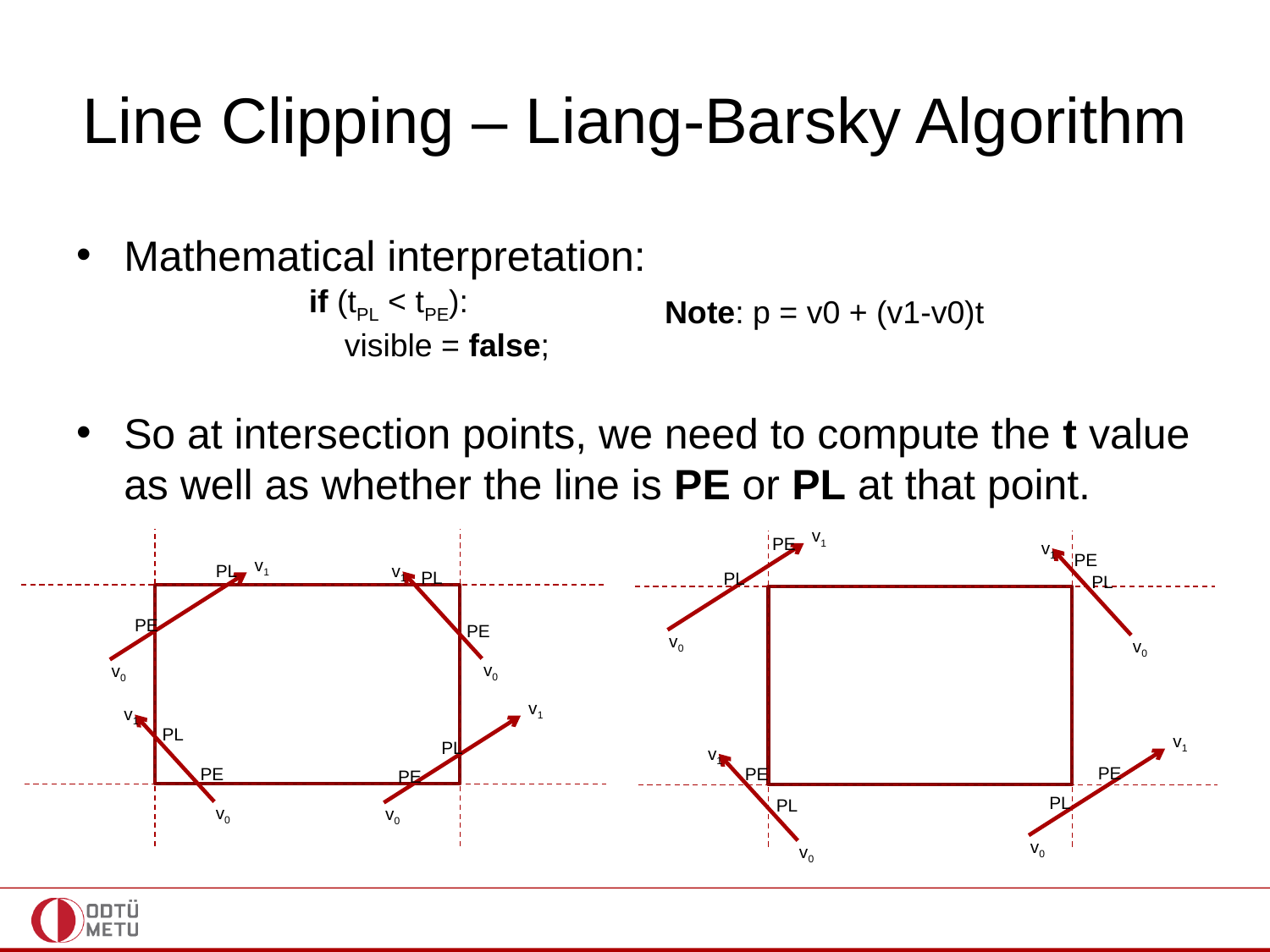

# Line Clipping – Liang-Barsky Algorithm
Mathematical interpretation:

So at intersection points, we need to compute the t value as well as whether the line is PE or PL at that point.
if (tPL < tPE):
    visible = false;
Note: p = v0 + (v1-v0)t
v1
v0
PE
v1
v0
PE
PL
PL

v1
v0
v1
v0
PE
PE
PL
PL
v1
v0
PL
v1
v0
PL

PE
PE
v1
v0
v1
v0
PL
PL
PE
PE